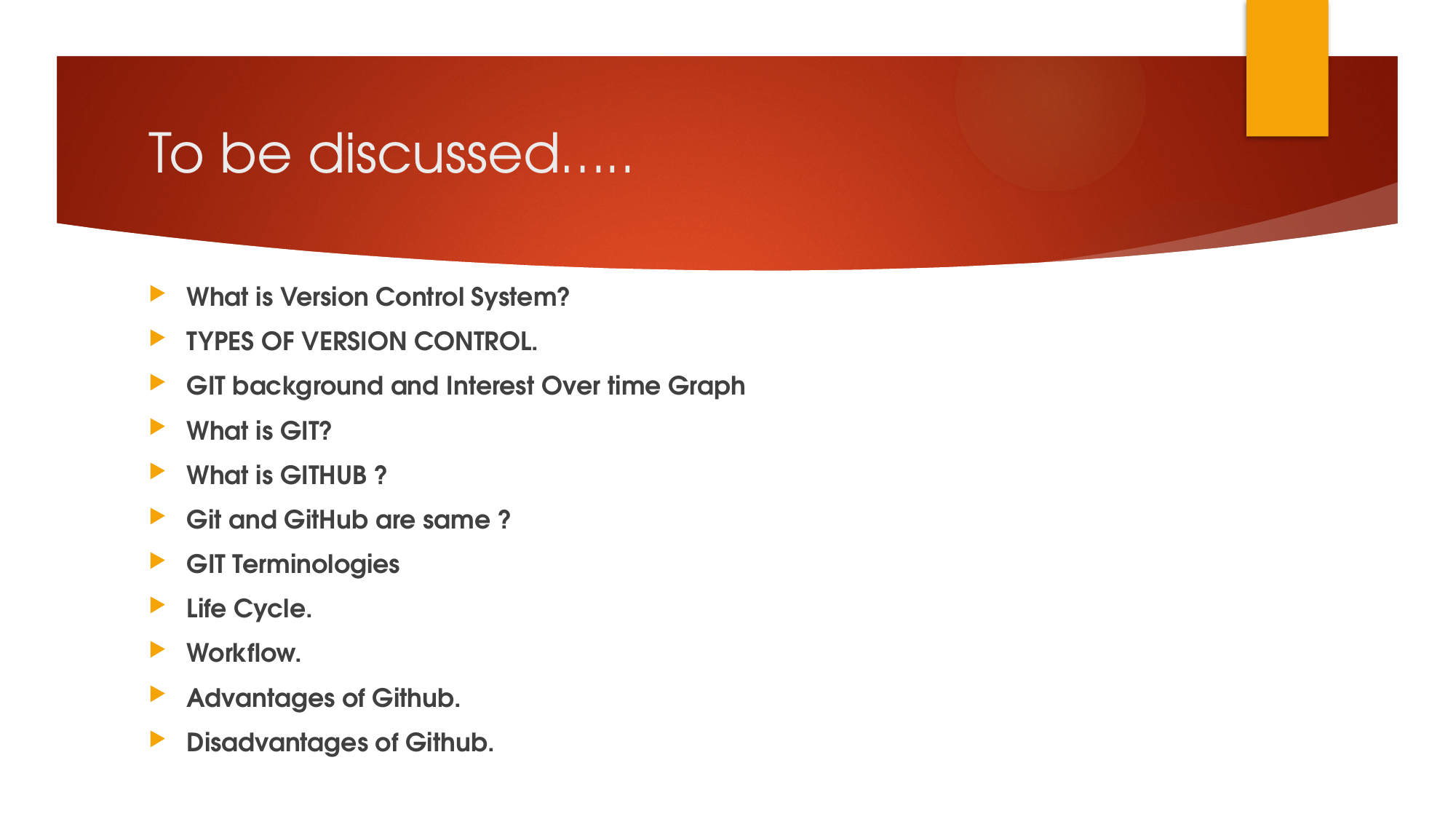

# To be discussed…..
What is Version Control System?
TYPES OF VERSION CONTROL.
GIT background and Interest Over time Graph
What is GIT?
What is GITHUB ?
Git and GitHub are same ?
GIT Terminologies
Life Cycle.
Workflow.
Advantages of Github.
Disadvantages of Github.